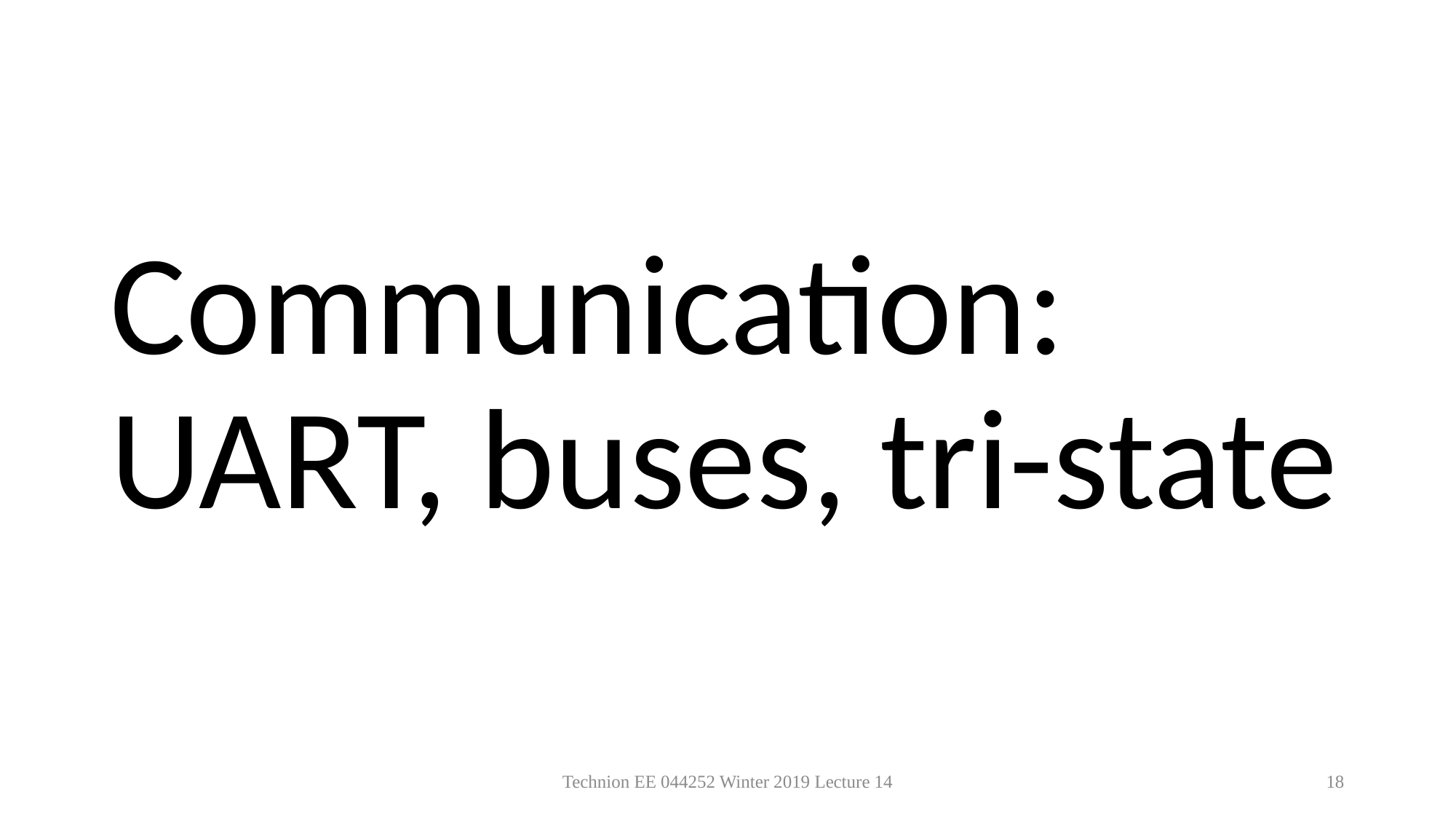

# Communication: UART, buses, tri-state

Technion EE 044252 Winter 2019 Lecture 14
18